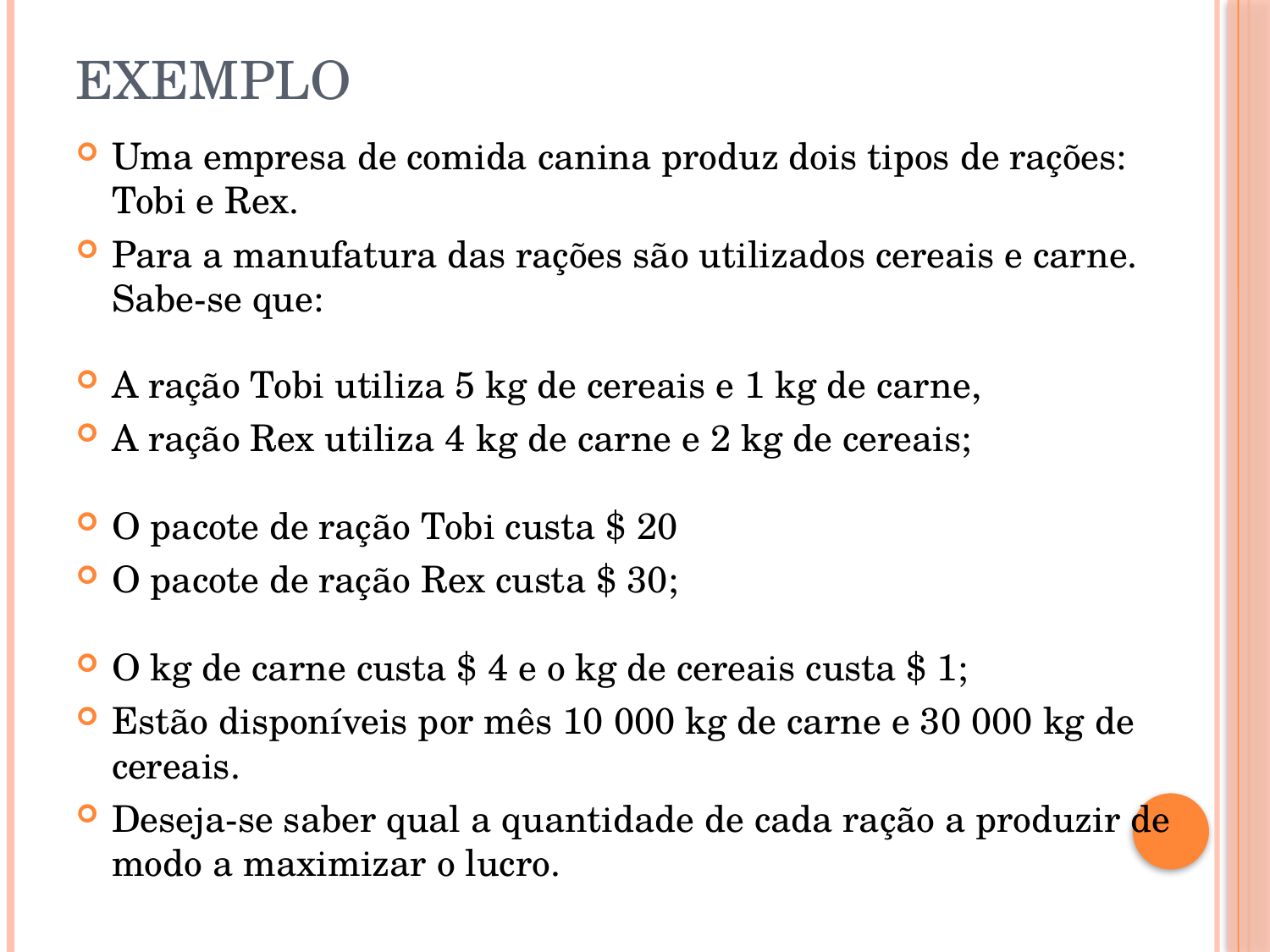

# Exemplo
Uma empresa de comida canina produz dois tipos de rações: Tobi e Rex.
Para a manufatura das rações são utilizados cereais e carne. Sabe-se que:

A ração Tobi utiliza 5 kg de cereais e 1 kg de carne,
A ração Rex utiliza 4 kg de carne e 2 kg de cereais;

O pacote de ração Tobi custa $ 20
O pacote de ração Rex custa $ 30;

O kg de carne custa $ 4 e o kg de cereais custa $ 1;
Estão disponíveis por mês 10 000 kg de carne e 30 000 kg de cereais.
Deseja-se saber qual a quantidade de cada ração a produzir de modo a maximizar o lucro.